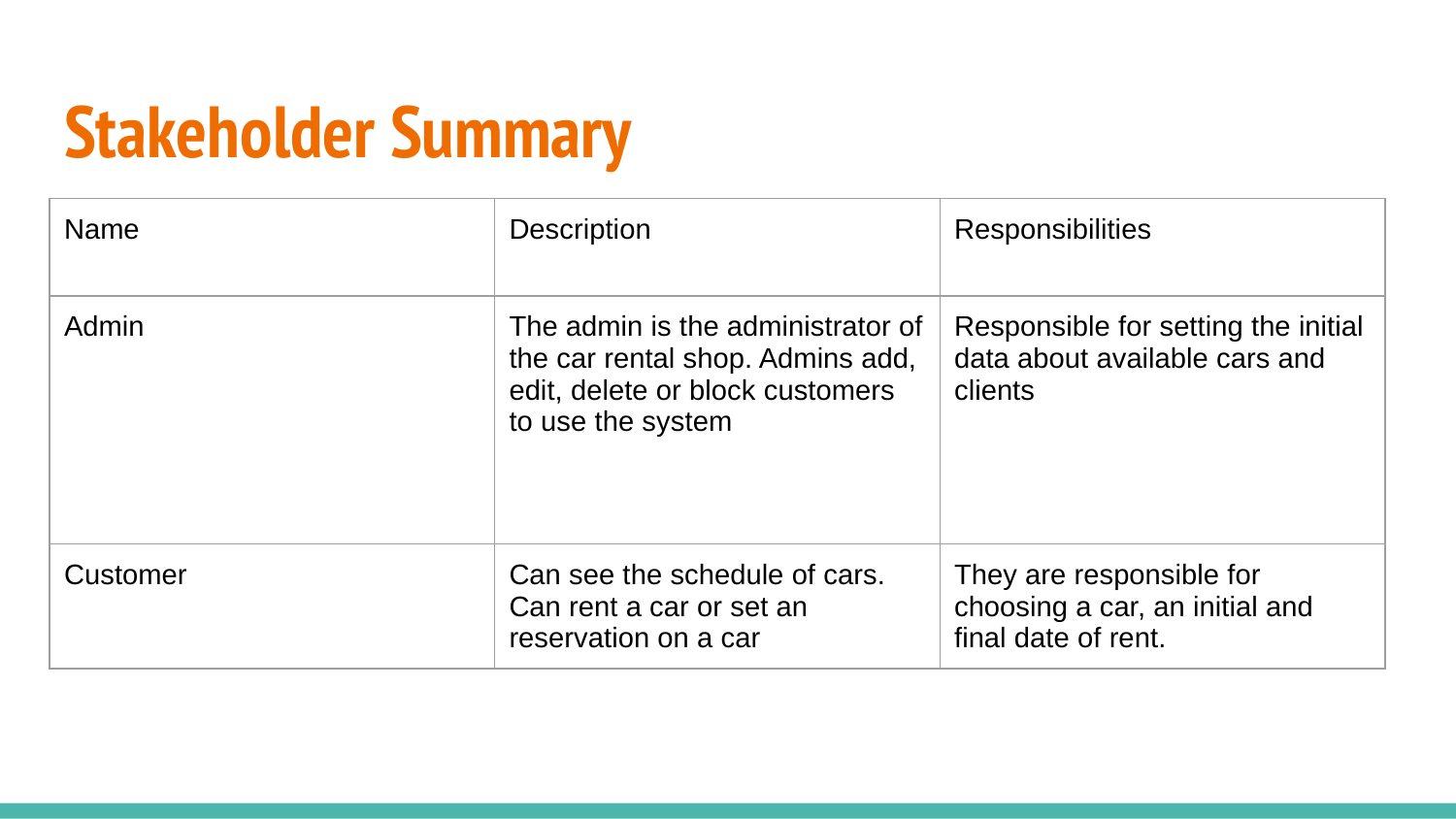

# Stakeholder Summary
| Name | Description | Responsibilities |
| --- | --- | --- |
| Admin | The admin is the administrator of the car rental shop. Admins add, edit, delete or block customers to use the system | Responsible for setting the initial data about available cars and clients |
| Customer | Can see the schedule of cars. Can rent a car or set an reservation on a car | They are responsible for choosing a car, an initial and final date of rent. |